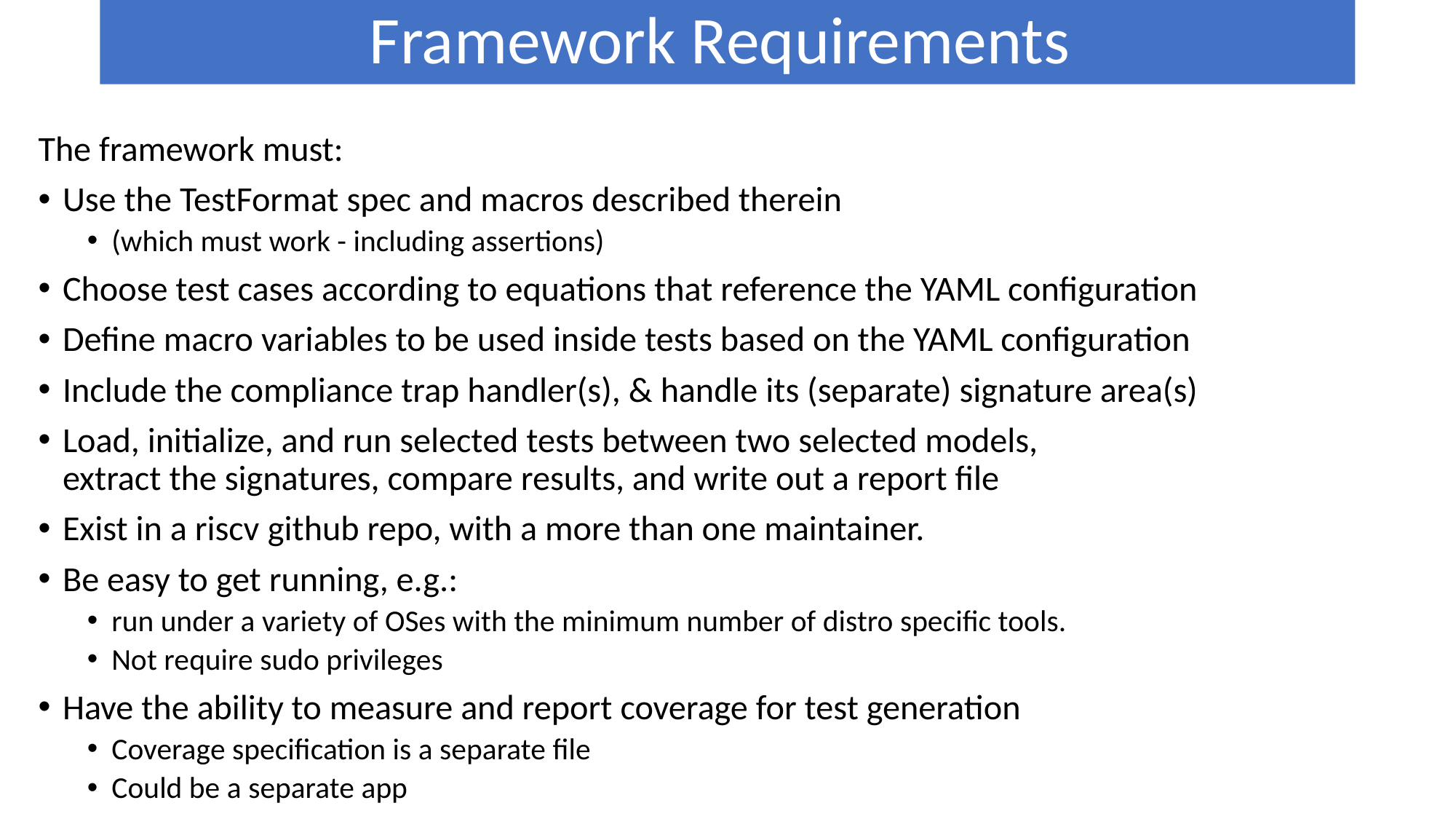

# Framework Requirements
The framework must:
Use the TestFormat spec and macros described therein
(which must work - including assertions)
Choose test cases according to equations that reference the YAML configuration
Define macro variables to be used inside tests based on the YAML configuration
Include the compliance trap handler(s), & handle its (separate) signature area(s)
Load, initialize, and run selected tests between two selected models,
extract the signatures, compare results, and write out a report file
Exist in a riscv github repo, with a more than one maintainer.
Be easy to get running, e.g.:
run under a variety of OSes with the minimum number of distro specific tools.
Not require sudo privileges
Have the ability to measure and report coverage for test generation
Coverage specification is a separate file
Could be a separate app